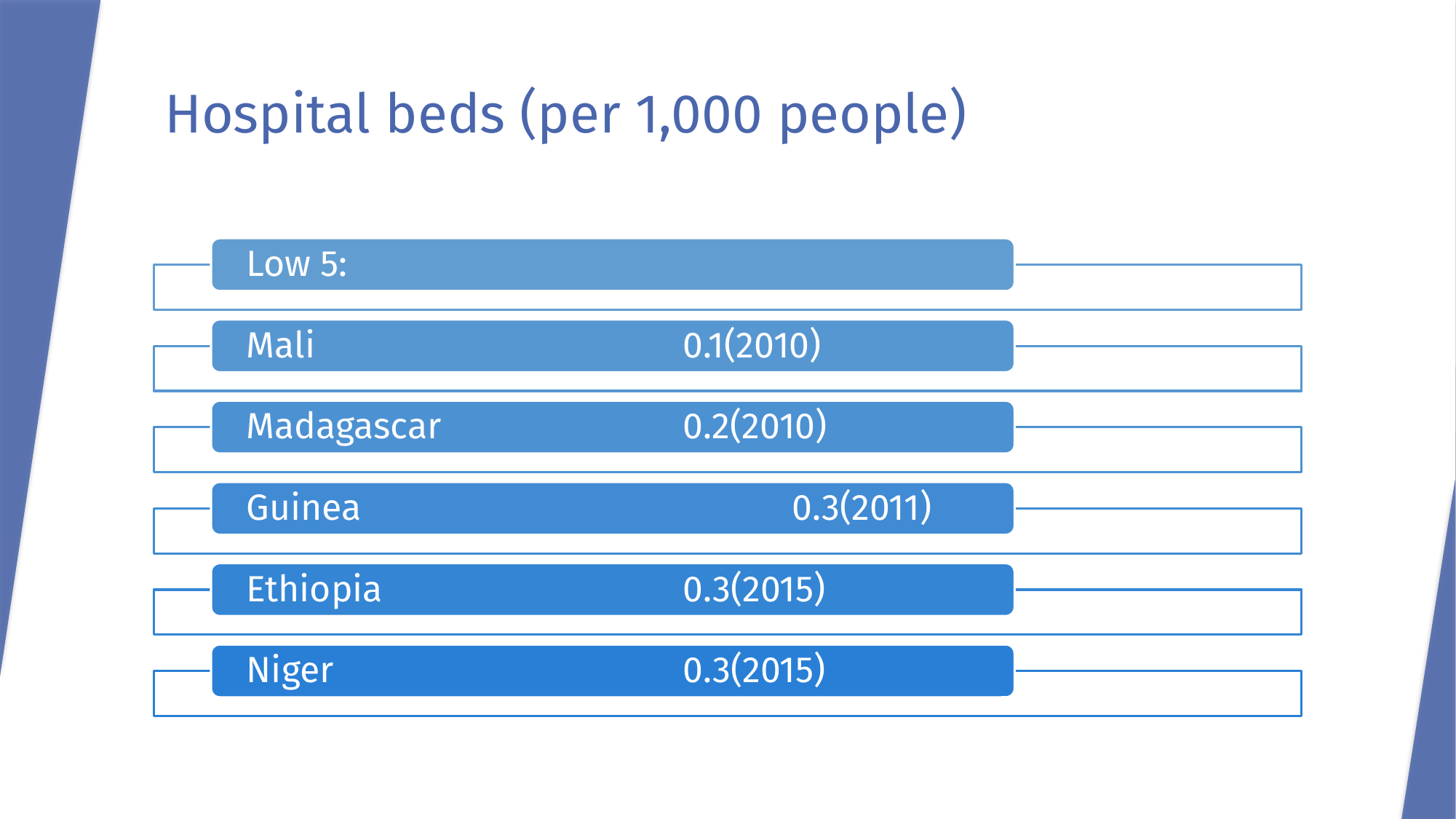

# Hospital beds (per 1,000 people)
Low 5:
Mali				0.1(2010)
Madagascar			0.2(2010)
Guinea				0.3(2011)
Ethiopia			0.3(2015)
Niger				0.3(2015)